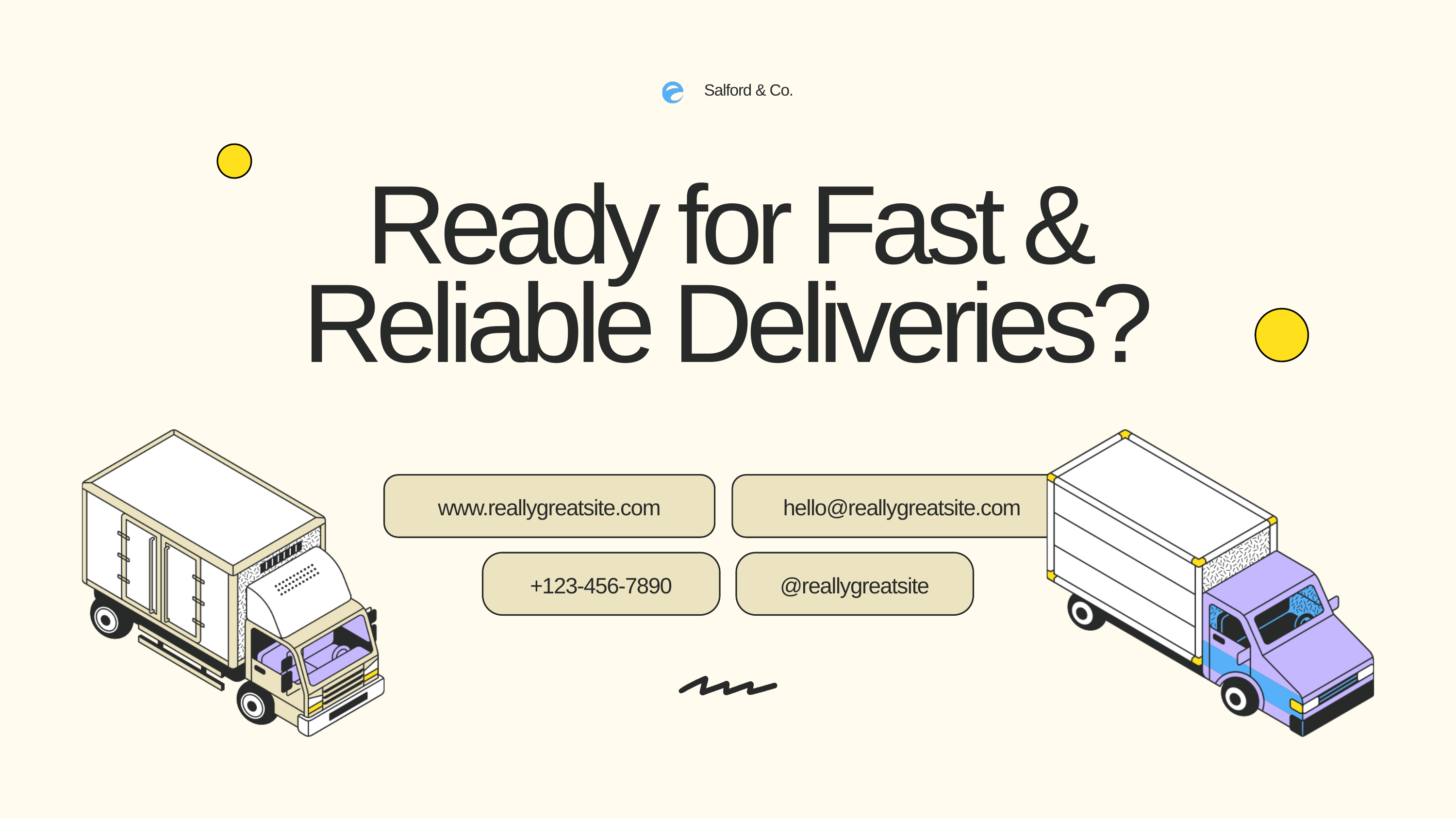

Salford & Co.

Ready for Fast & Reliable Deliveries?

www.reallygreatsite.com
hello@reallygreatsite.com

+123-456-7890
@reallygreatsite